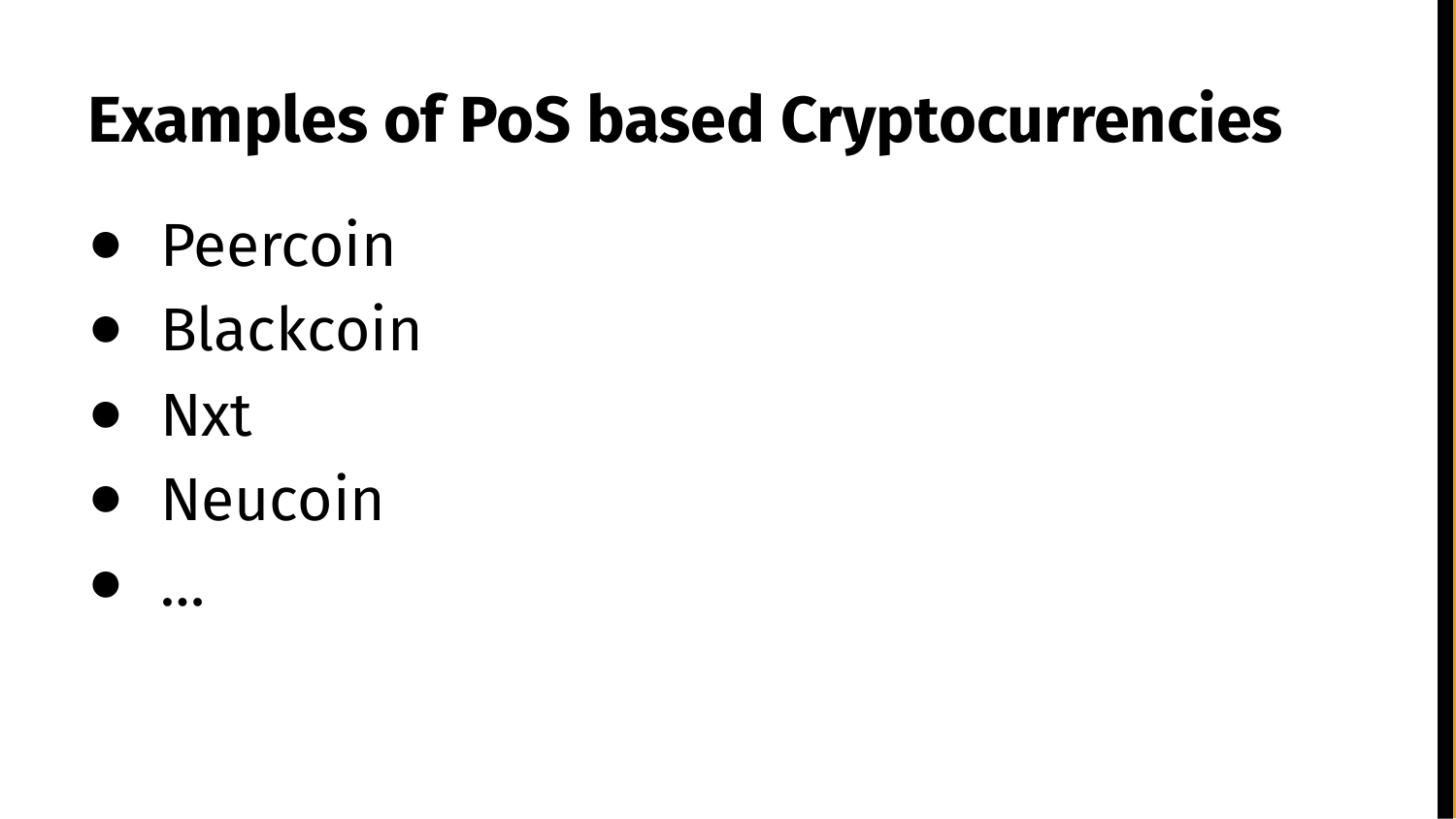

# Examples of PoS based Cryptocurrencies
Peercoin
Blackcoin
Nxt
Neucoin
…